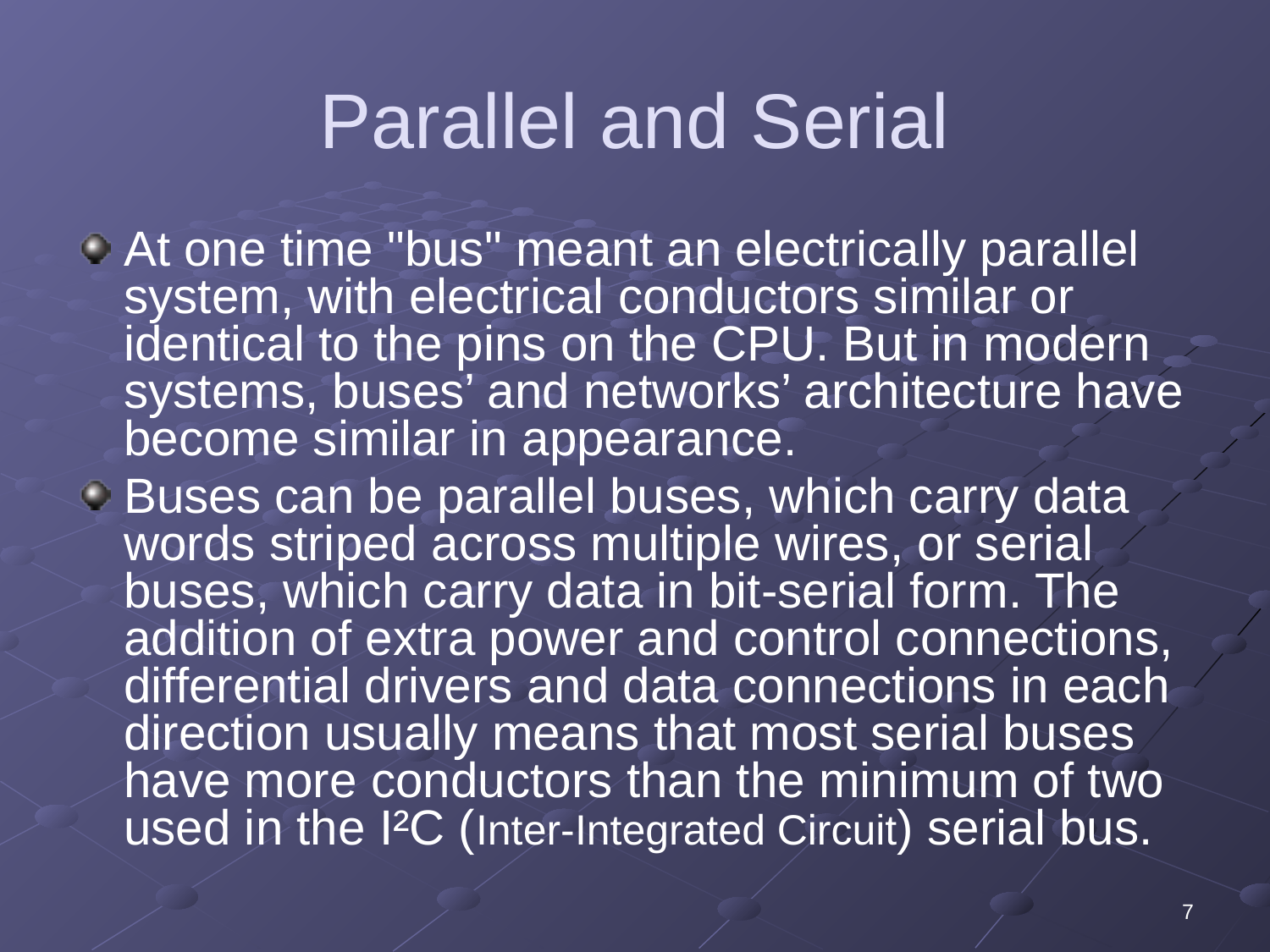

# Parallel and Serial
At one time "bus" meant an electrically parallel system, with electrical conductors similar or identical to the pins on the CPU. But in modern systems, buses’ and networks’ architecture have become similar in appearance.
Buses can be parallel buses, which carry data words striped across multiple wires, or serial buses, which carry data in bit-serial form. The addition of extra power and control connections, differential drivers and data connections in each direction usually means that most serial buses have more conductors than the minimum of two used in the I²C (Inter-Integrated Circuit) serial bus.
7